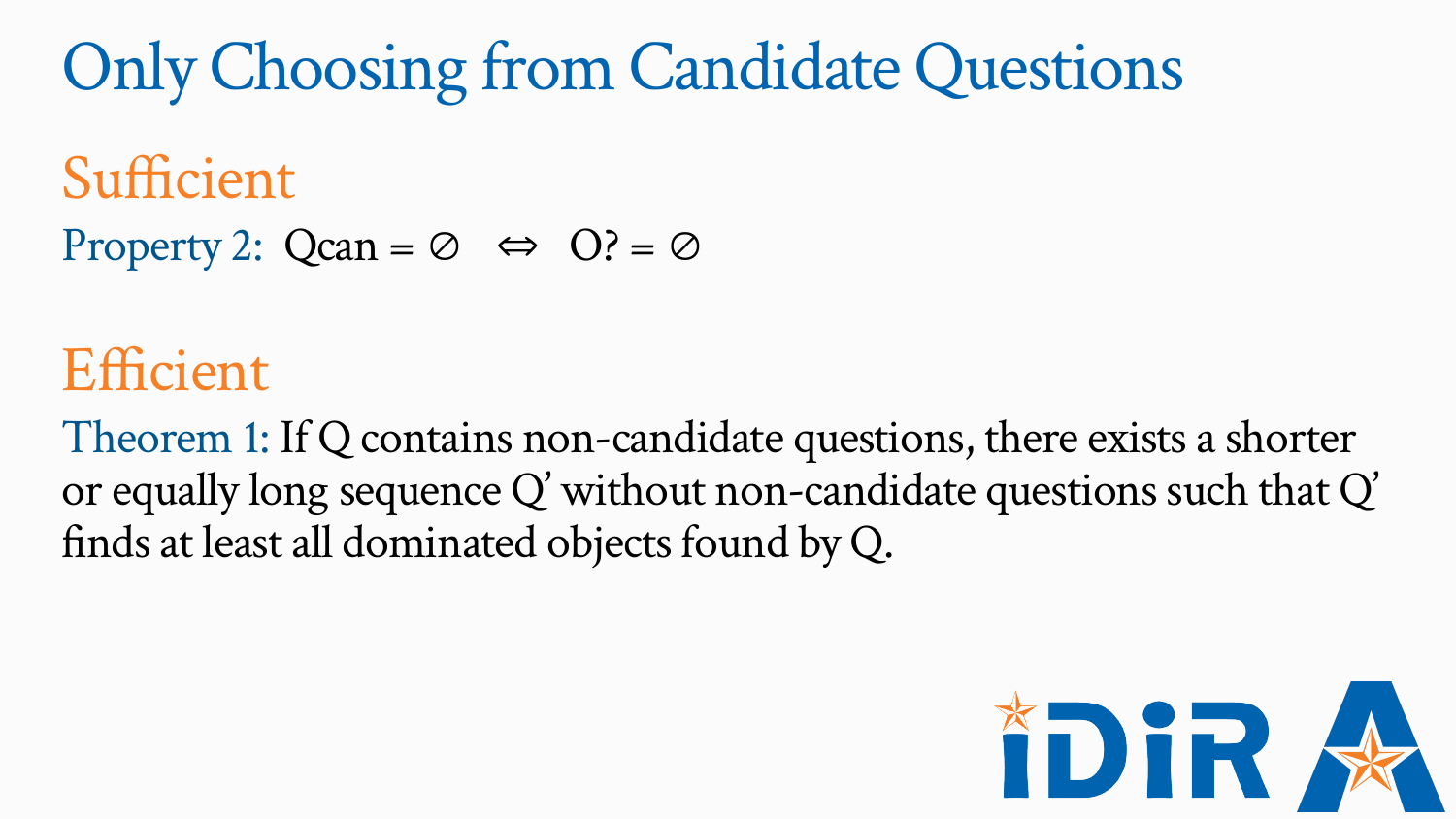

# Only Choosing from Candidate Questions
Sufficient
Property 2:  Qcan = ∅   ⇔   O? = ∅

Efficient
Theorem 1: If Q contains non-candidate questions, there exists a shorter or equally long sequence Q’ without non-candidate questions such that Q’ finds at least all dominated objects found by Q.